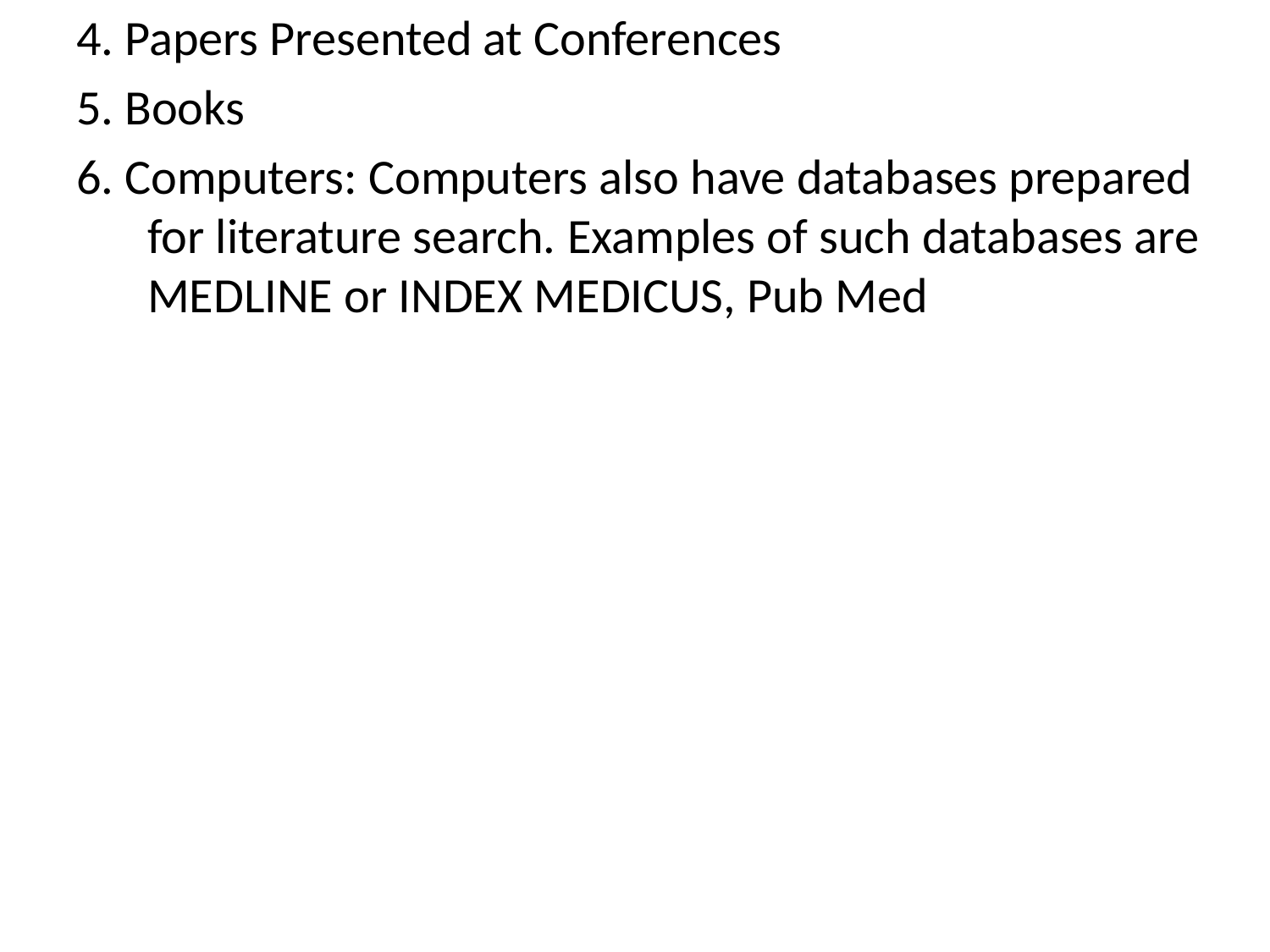

4. Papers Presented at Conferences
5. Books
6. Computers: Computers also have databases prepared for literature search. Examples of such databases are MEDLINE or INDEX MEDICUS, Pub Med